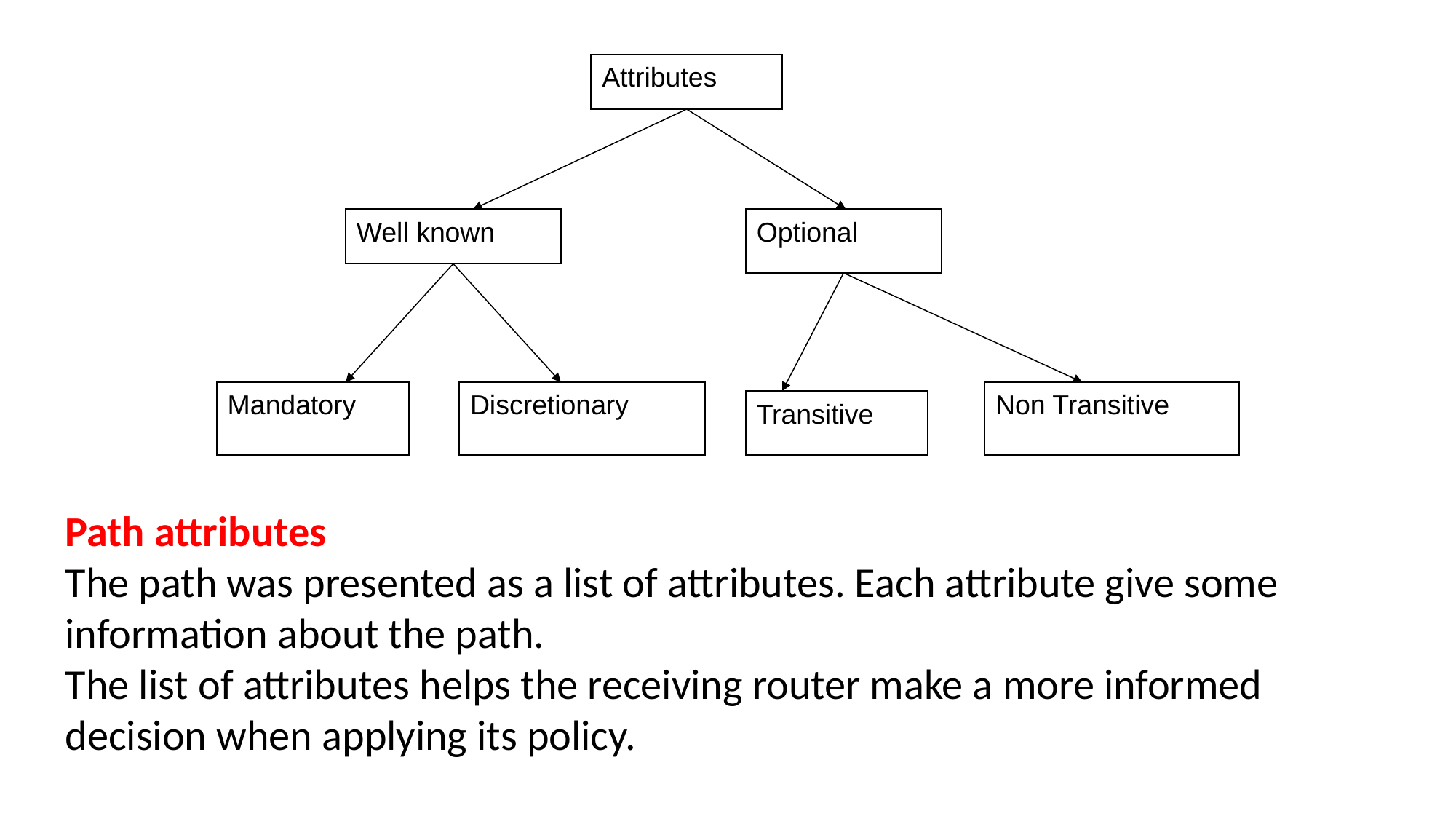

#

Attributes
Well known
Optional
Mandatory
Discretionary
Non Transitive

Transitive
Path attributes
The path was presented as a list of attributes. Each attribute give some information about the path.
The list of attributes helps the receiving router make a more informed decision when applying its policy.